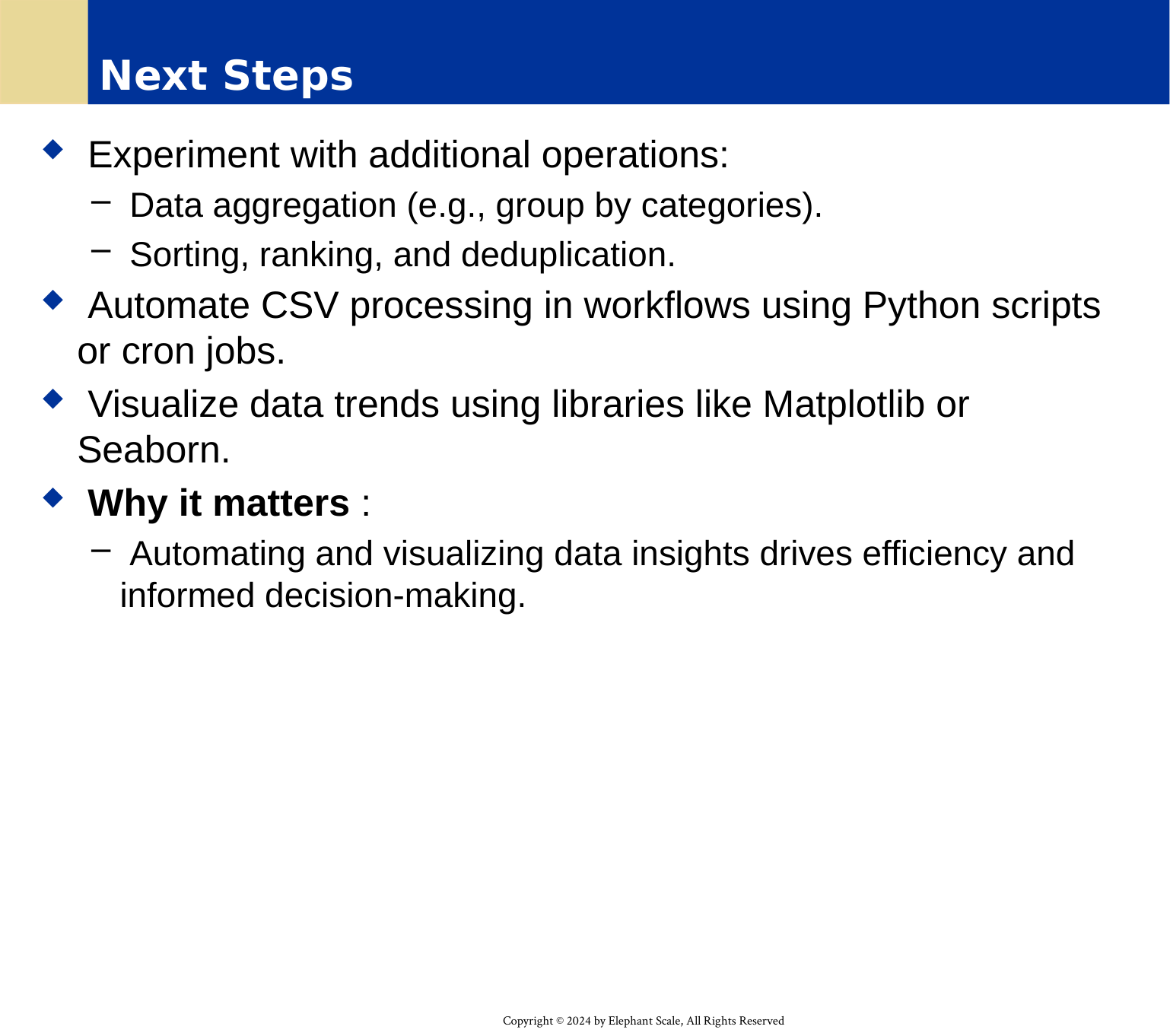

# Next Steps
 Experiment with additional operations:
 Data aggregation (e.g., group by categories).
 Sorting, ranking, and deduplication.
 Automate CSV processing in workflows using Python scripts or cron jobs.
 Visualize data trends using libraries like Matplotlib or Seaborn.
 Why it matters :
 Automating and visualizing data insights drives efficiency and informed decision-making.
Copyright © 2024 by Elephant Scale, All Rights Reserved